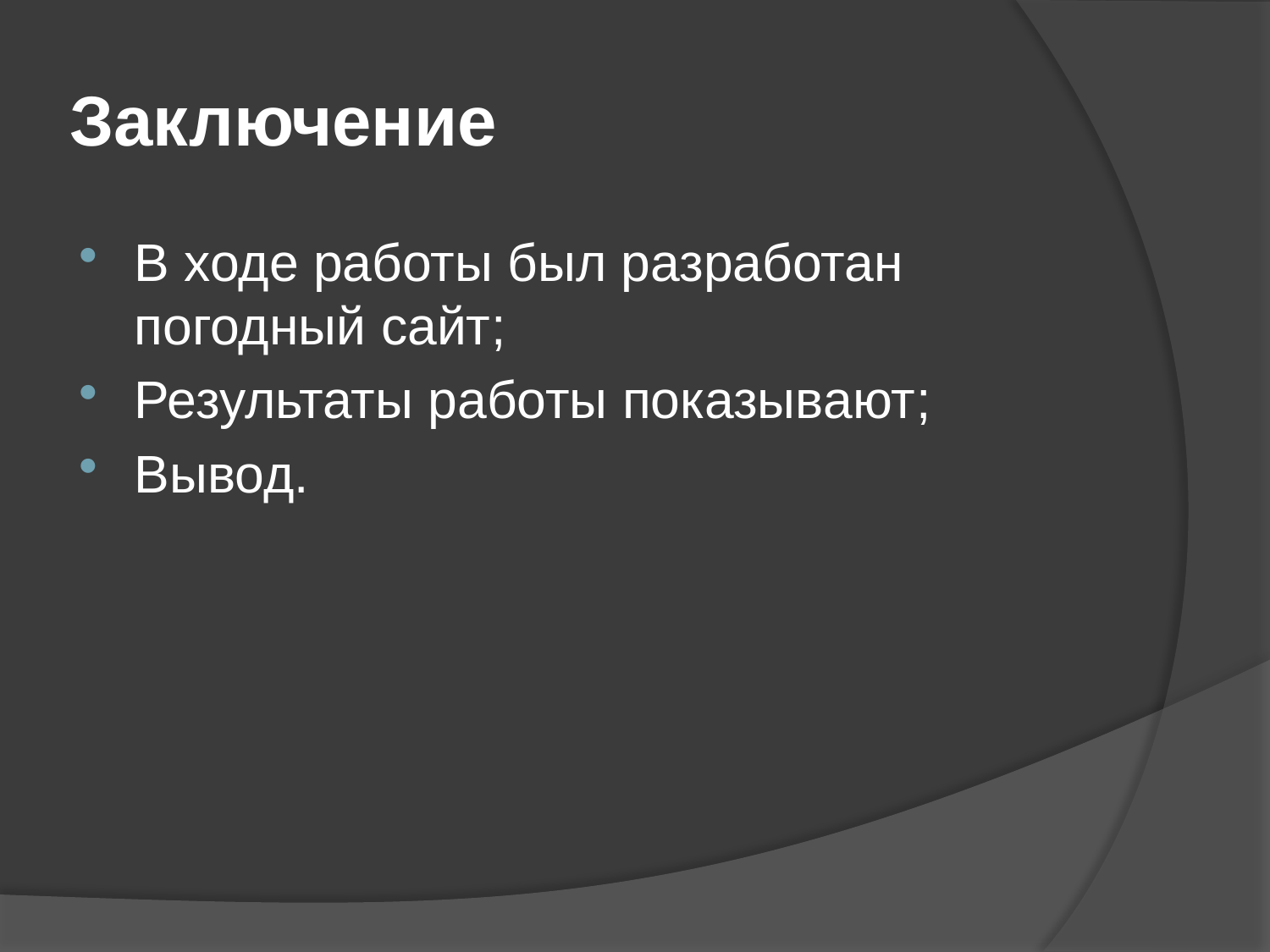

# Заключение
В ходе работы был разработан погодный сайт;
Результаты работы показывают;
Вывод.